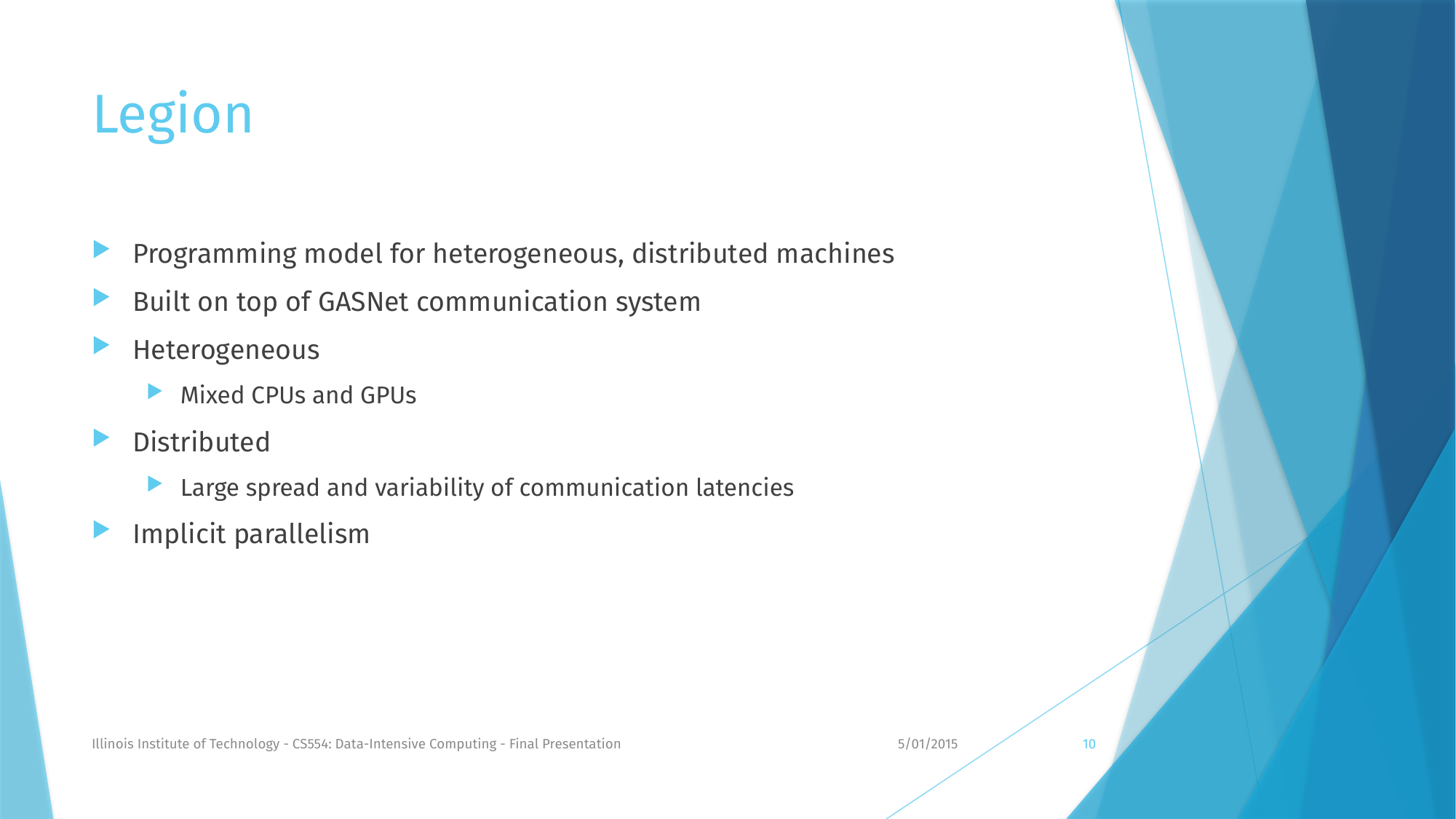

# Legion
Programming model for heterogeneous, distributed machines
Built on top of GASNet communication system
Heterogeneous
Mixed CPUs and GPUs
Distributed
Large spread and variability of communication latencies
Implicit parallelism
Illinois Institute of Technology - CS554: Data-Intensive Computing - Final Presentation
5/01/2015
10